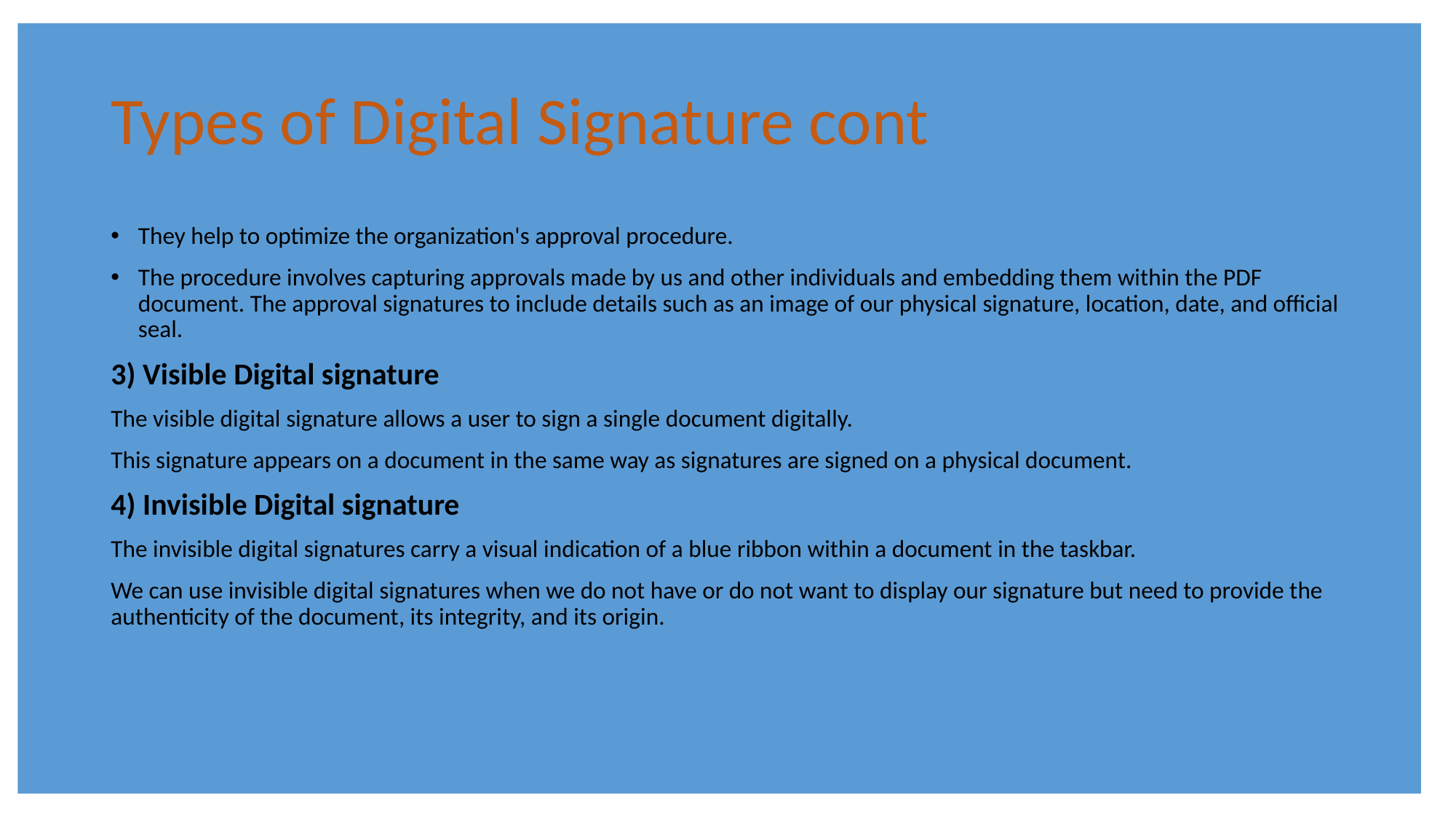

# Types of Digital Signature cont
They help to optimize the organization's approval procedure.
The procedure involves capturing approvals made by us and other individuals and embedding them within the PDF document. The approval signatures to include details such as an image of our physical signature, location, date, and official seal.
3) Visible Digital signature
The visible digital signature allows a user to sign a single document digitally.
This signature appears on a document in the same way as signatures are signed on a physical document.
4) Invisible Digital signature
The invisible digital signatures carry a visual indication of a blue ribbon within a document in the taskbar.
We can use invisible digital signatures when we do not have or do not want to display our signature but need to provide the authenticity of the document, its integrity, and its origin.